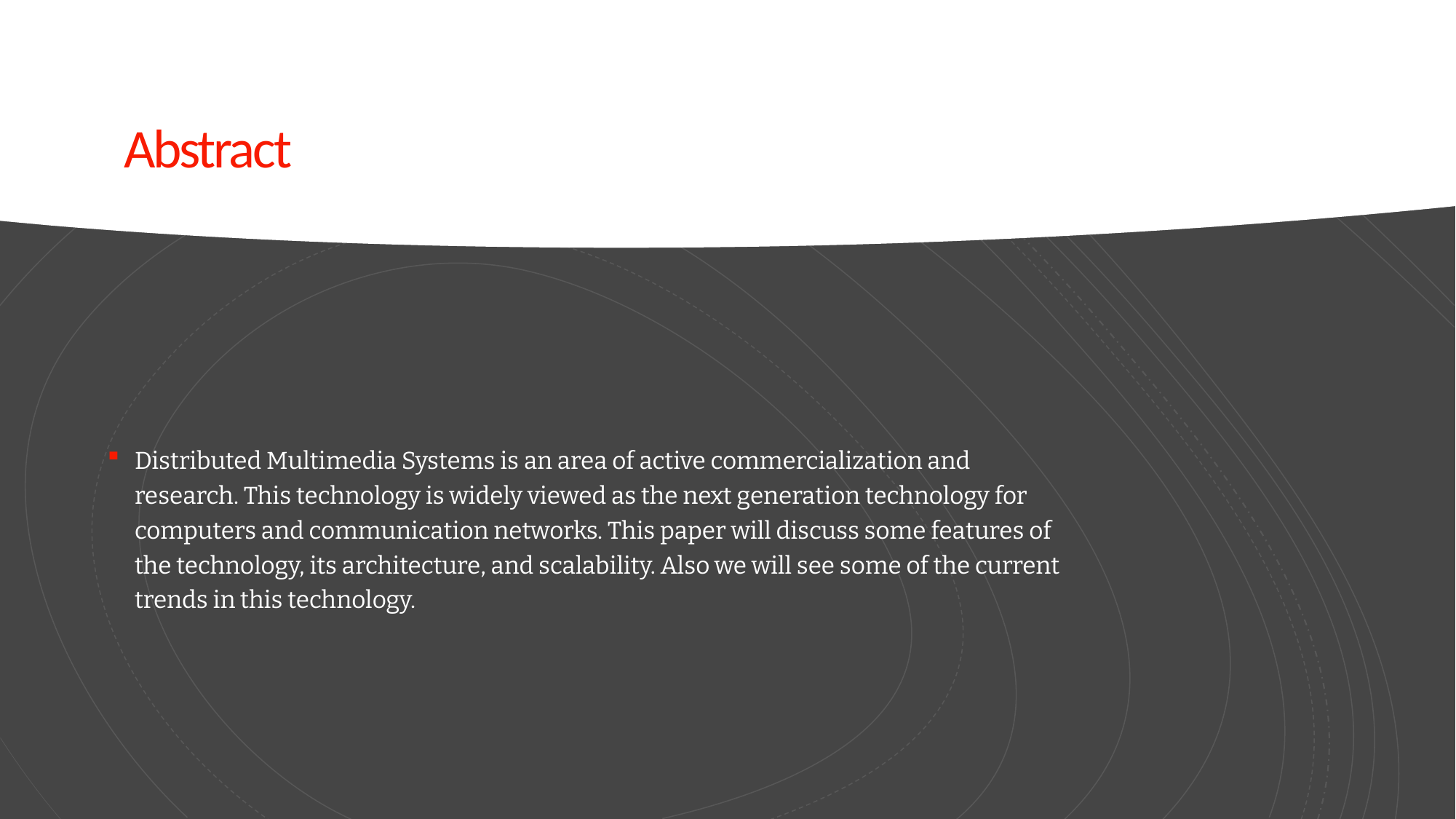

# Abstract
Distributed Multimedia Systems is an area of active commercialization and research. This technology is widely viewed as the next generation technology for computers and communication networks. This paper will discuss some features of the technology, its architecture, and scalability. Also we will see some of the current trends in this technology.